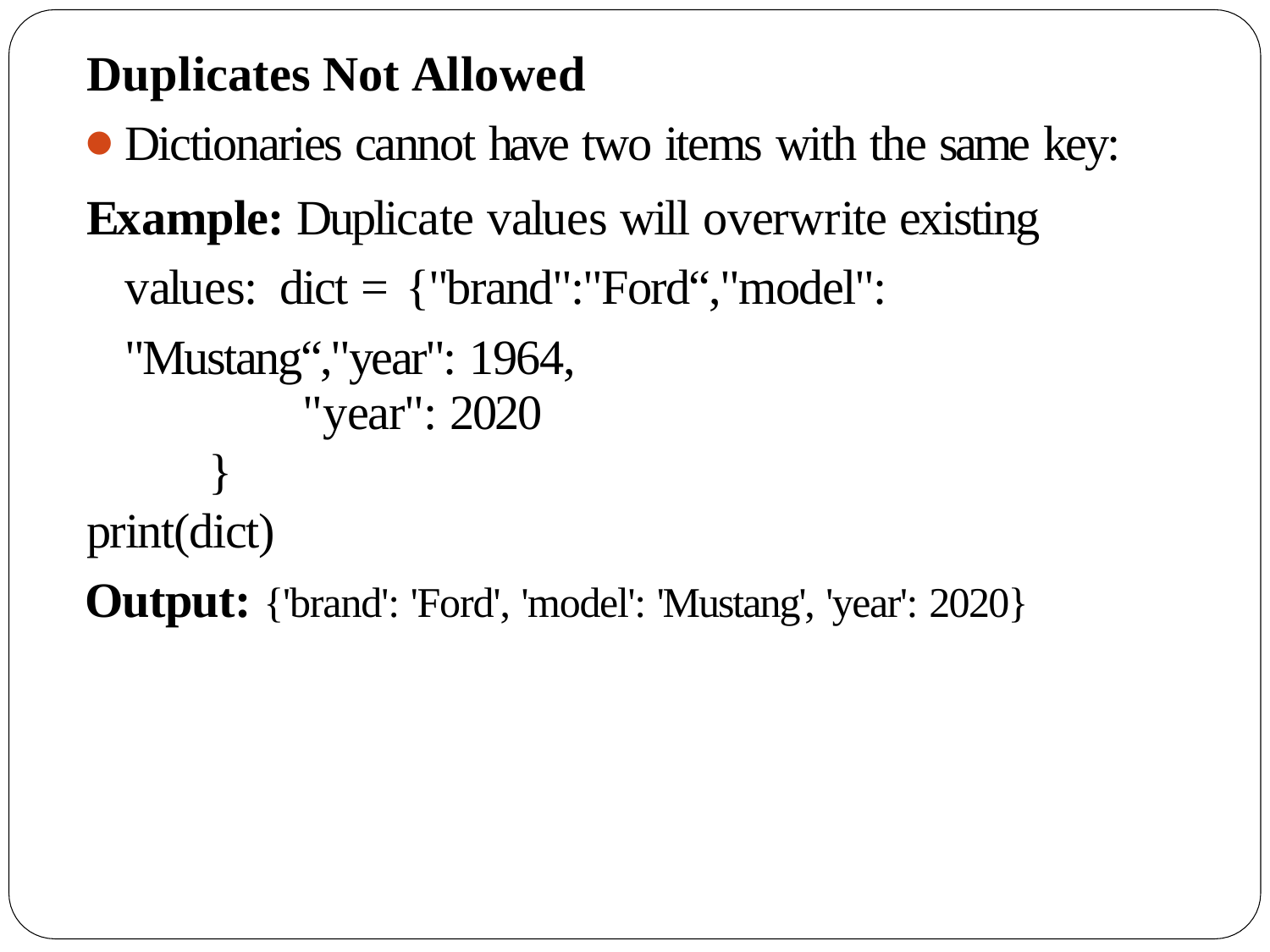

Duplicates Not Allowed
Dictionaries cannot have two items with the same key:
Example: Duplicate values will overwrite existing values:  dict = {"brand":"Ford“,"model": "Mustang“,"year": 1964,
"year": 2020
}
print(dict)
Output: {'brand': 'Ford', 'model': 'Mustang', 'year': 2020}